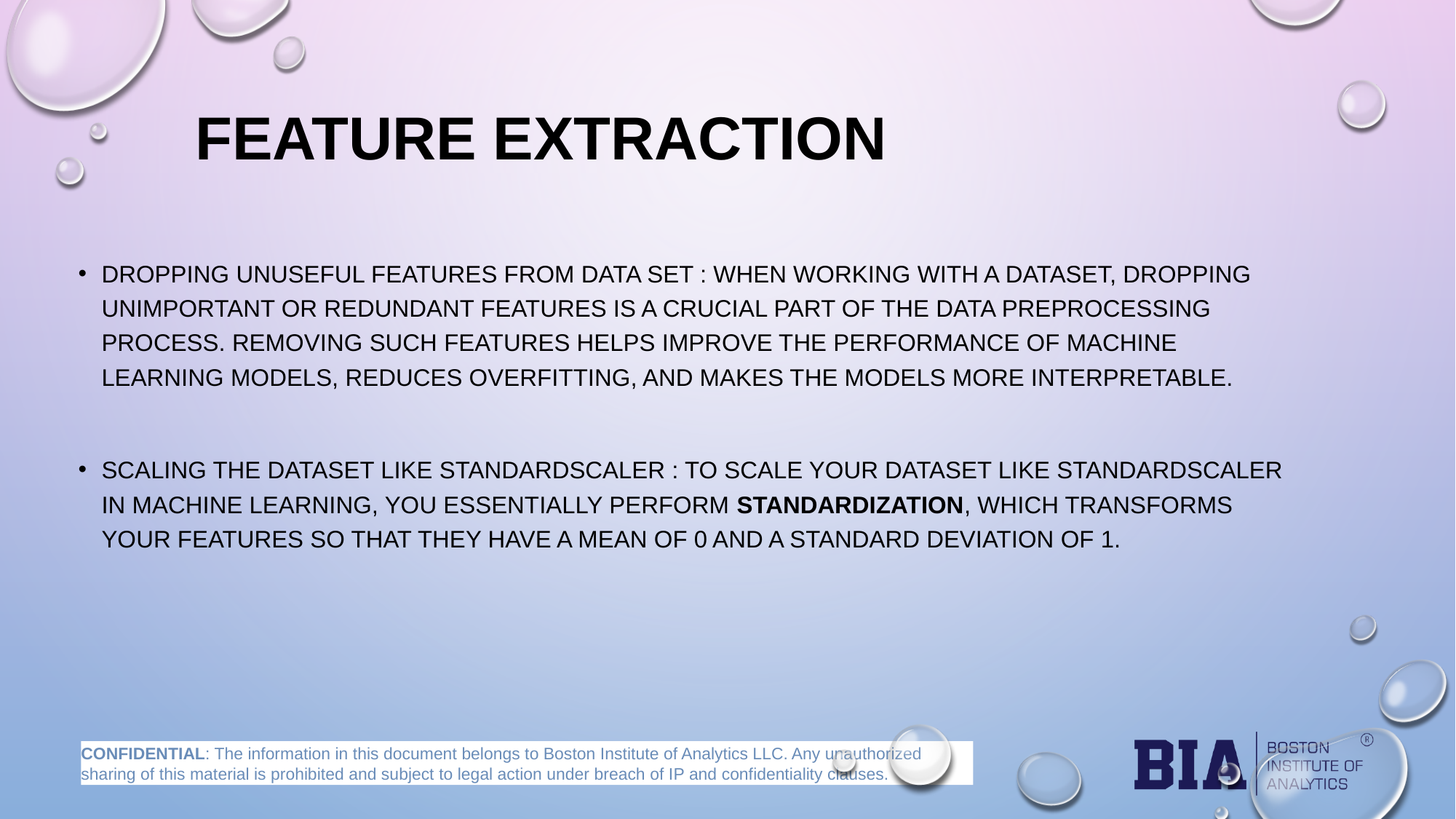

FEATURE EXTRACTION

DROPPING UNUSEFUL FEATURES FROM DATA SET : When working with a dataset, dropping unimportant or redundant features is a crucial part of the data preprocessing process. Removing such features helps improve the performance of machine learning models, reduces overfitting, and makes the models more interpretable.

SCALING THE DATASET LIKE STANDARDSCALER : To scale your dataset like StandardScaler in machine learning, you essentially perform standardization, which transforms your features so that they have a mean of 0 and a standard deviation of 1.